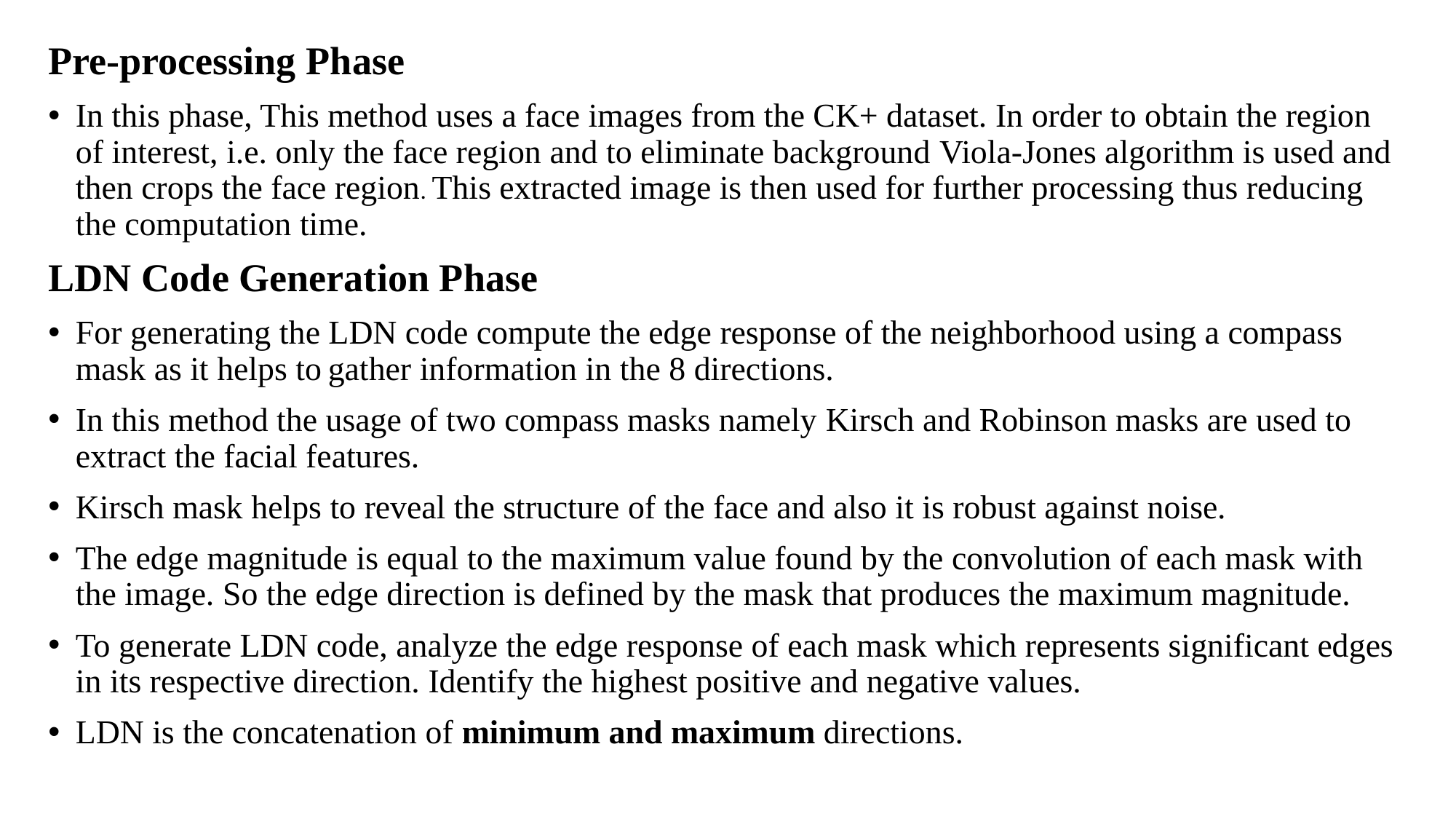

Pre-processing Phase
In this phase, This method uses a face images from the CK+ dataset. In order to obtain the region of interest, i.e. only the face region and to eliminate background Viola-Jones algorithm is used and then crops the face region. This extracted image is then used for further processing thus reducing the computation time.
LDN Code Generation Phase
For generating the LDN code compute the edge response of the neighborhood using a compass mask as it helps to gather information in the 8 directions.
In this method the usage of two compass masks namely Kirsch and Robinson masks are used to extract the facial features.
Kirsch mask helps to reveal the structure of the face and also it is robust against noise.
The edge magnitude is equal to the maximum value found by the convolution of each mask with the image. So the edge direction is defined by the mask that produces the maximum magnitude.
To generate LDN code, analyze the edge response of each mask which represents significant edges in its respective direction. Identify the highest positive and negative values.
LDN is the concatenation of minimum and maximum directions.